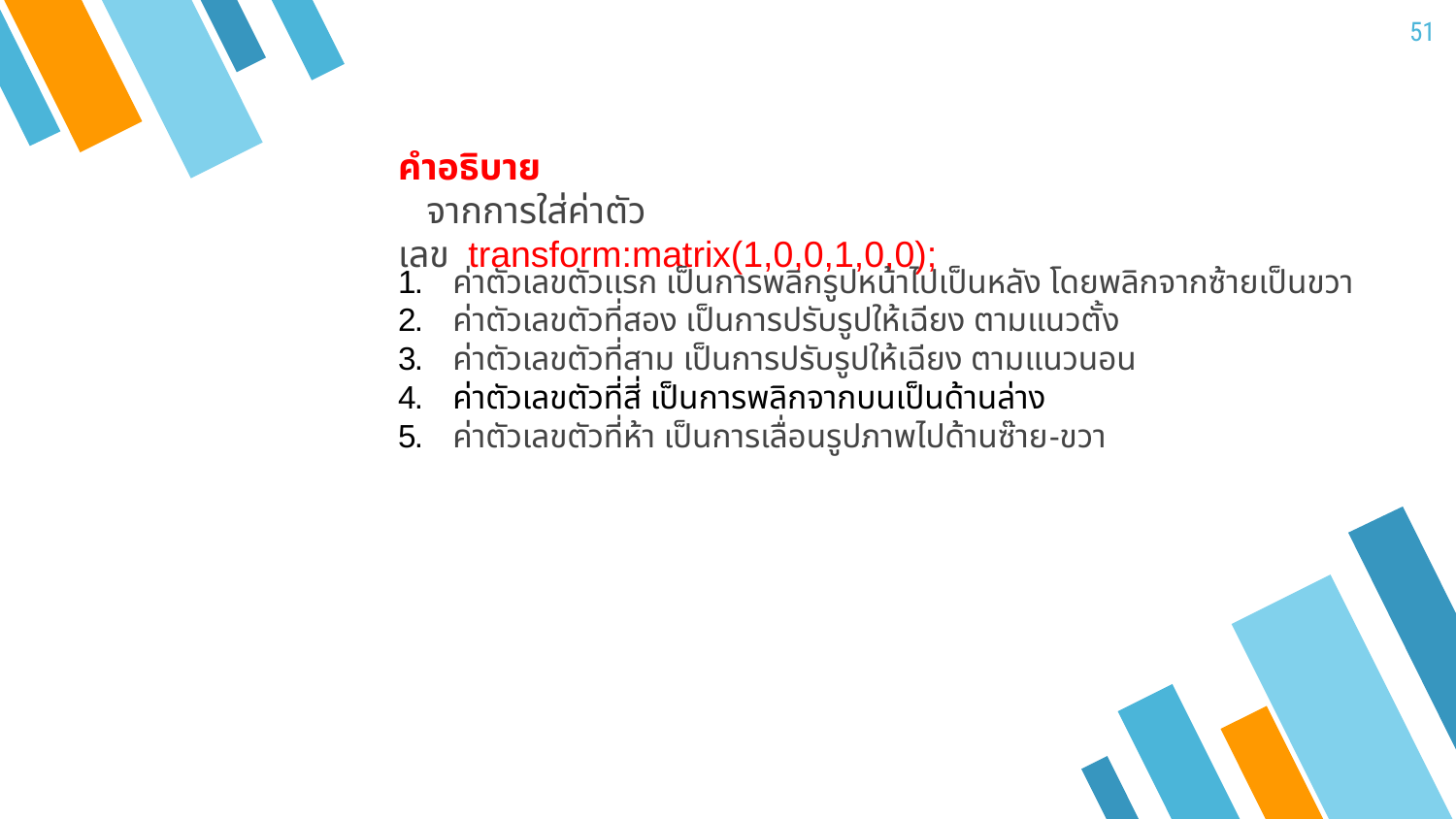

51
คำอธิบาย
   จากการใส่ค่าตัวเลข  transform:matrix(1,0,0,1,0,0);
ค่าตัวเลขตัวเเรก เป็นการพลิกรูปหน้าไปเป็นหลัง โดยพลิกจากซ้ายเป็นขวา
ค่าตัวเลขตัวที่สอง เป็นการปรับรูปให้เฉียง ตามแนวตั้ง
ค่าตัวเลขตัวที่สาม เป็นการปรับรูปให้เฉียง ตามแนวนอน
ค่าตัวเลขตัวที่สี่ เป็นการพลิกจากบนเป็นด้านล่าง
ค่าตัวเลขตัวที่ห้า เป็นการเลื่อนรูปภาพไปด้านซ๊าย-ขวา